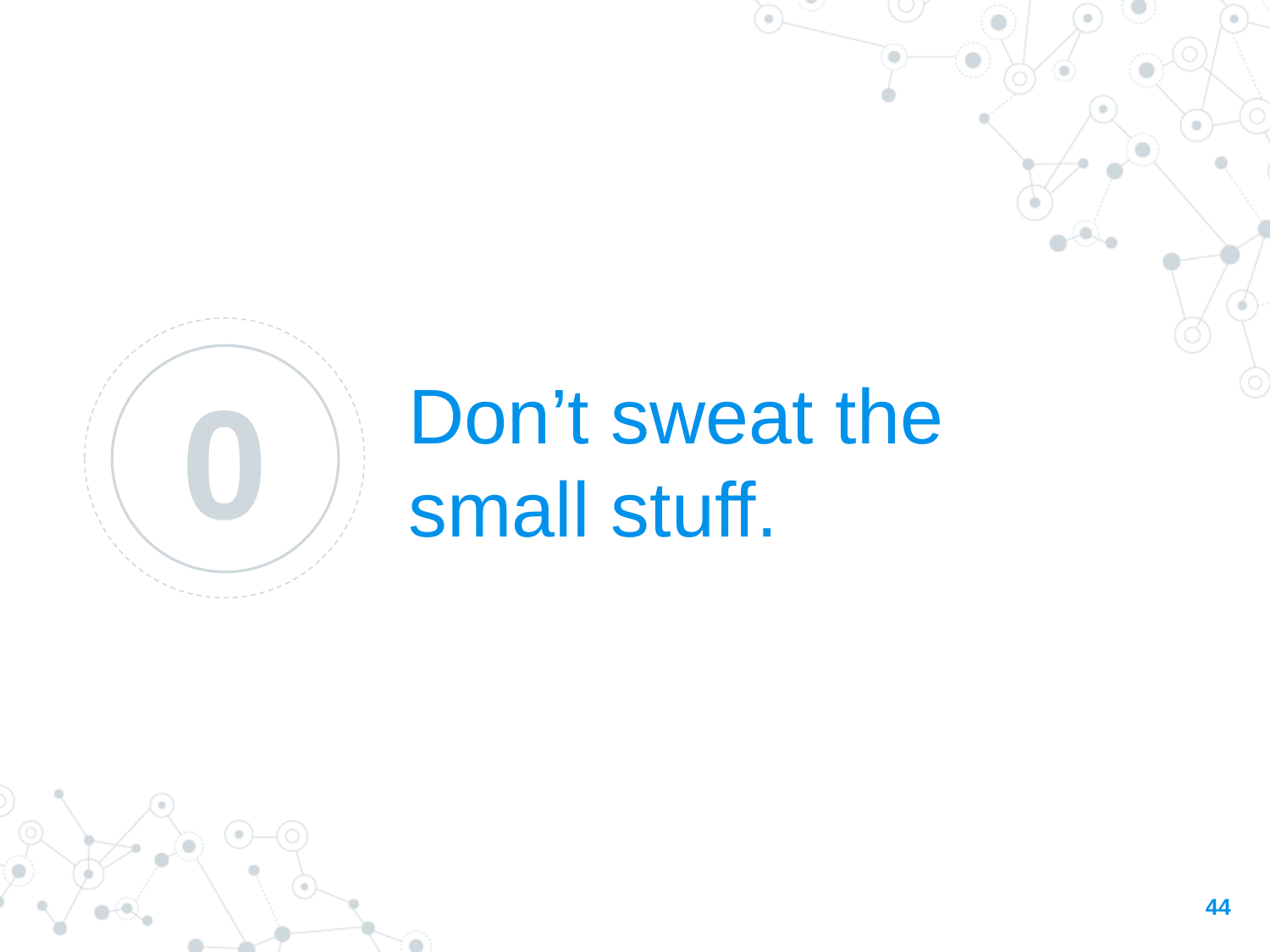

Don’t sweat the small stuff.
0
44